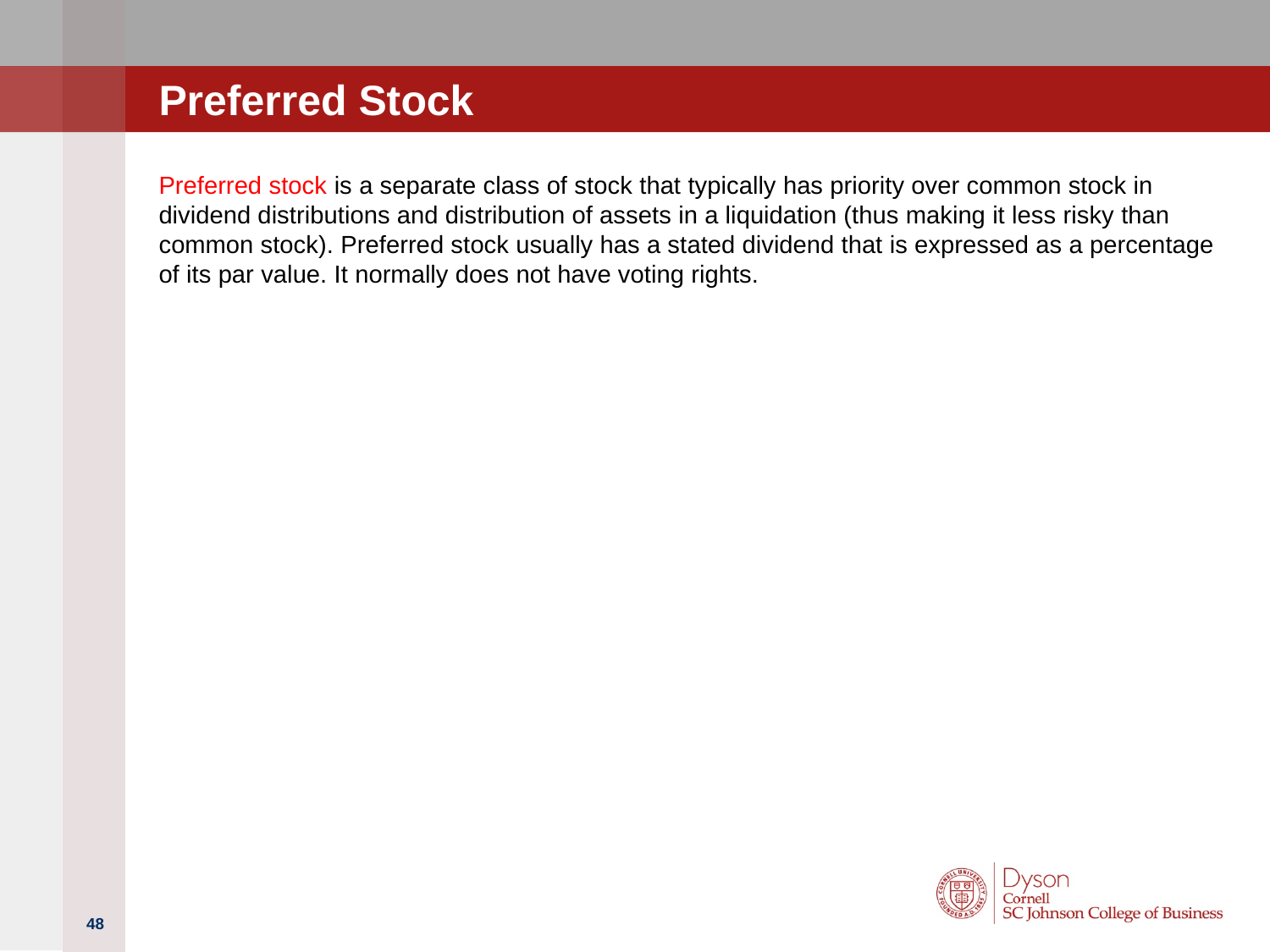

# Preferred Stock
Preferred stock is a separate class of stock that typically has priority over common stock in dividend distributions and distribution of assets in a liquidation (thus making it less risky than common stock). Preferred stock usually has a stated dividend that is expressed as a percentage of its par value. It normally does not have voting rights.
48